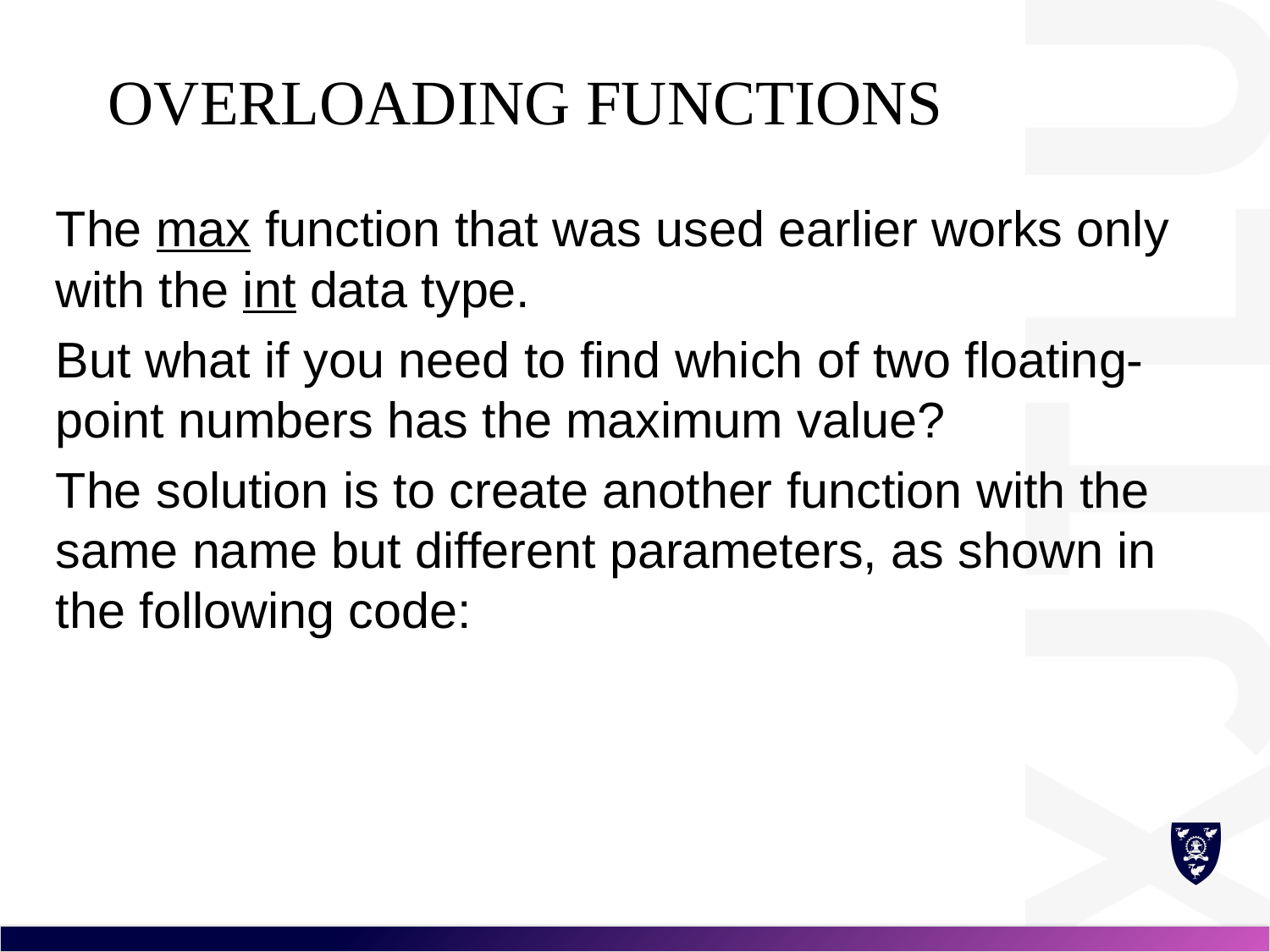

# Overloading Functions
The max function that was used earlier works only with the int data type.
But what if you need to find which of two floating-point numbers has the maximum value?
The solution is to create another function with the same name but different parameters, as shown in the following code:
40